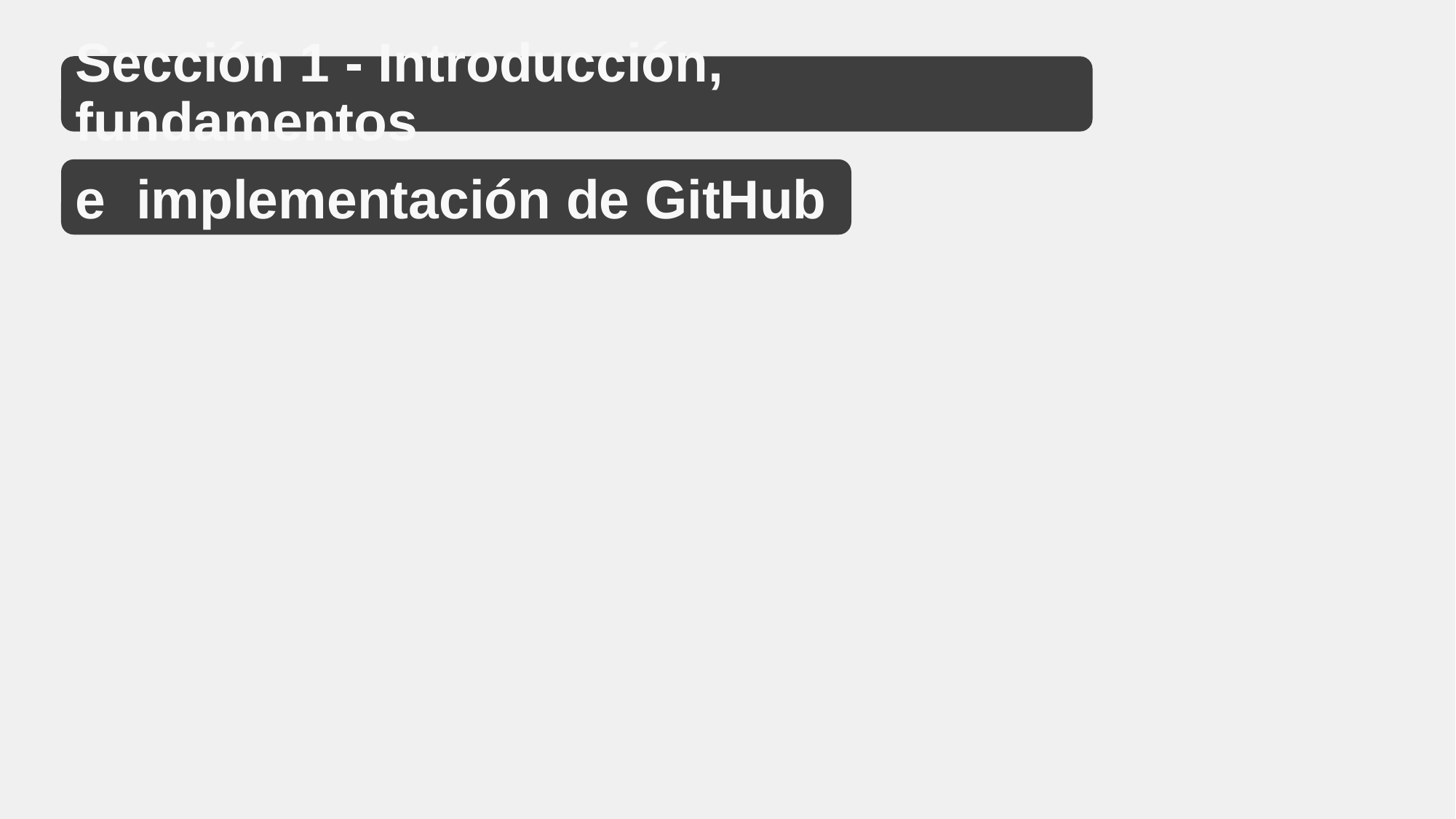

Sección 1 - Introducción, fundamentos
e  implementación de GitHub